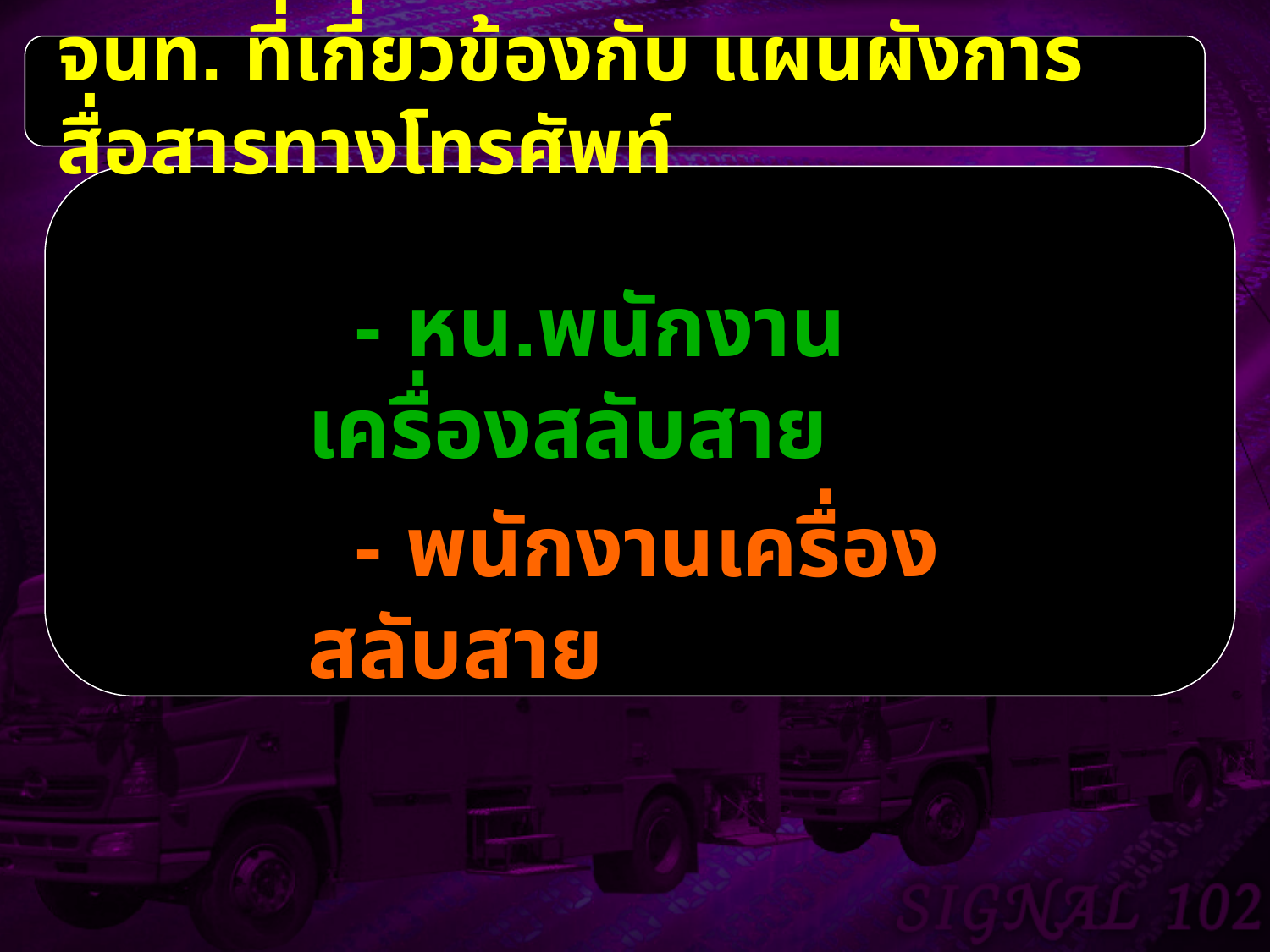

จนท. ที่เกี่ยวข้องกับ แผนผังการสื่อสารทางโทรศัพท์

  - หน.พนักงานเครื่องสลับสาย
  - พนักงานเครื่องสลับสาย